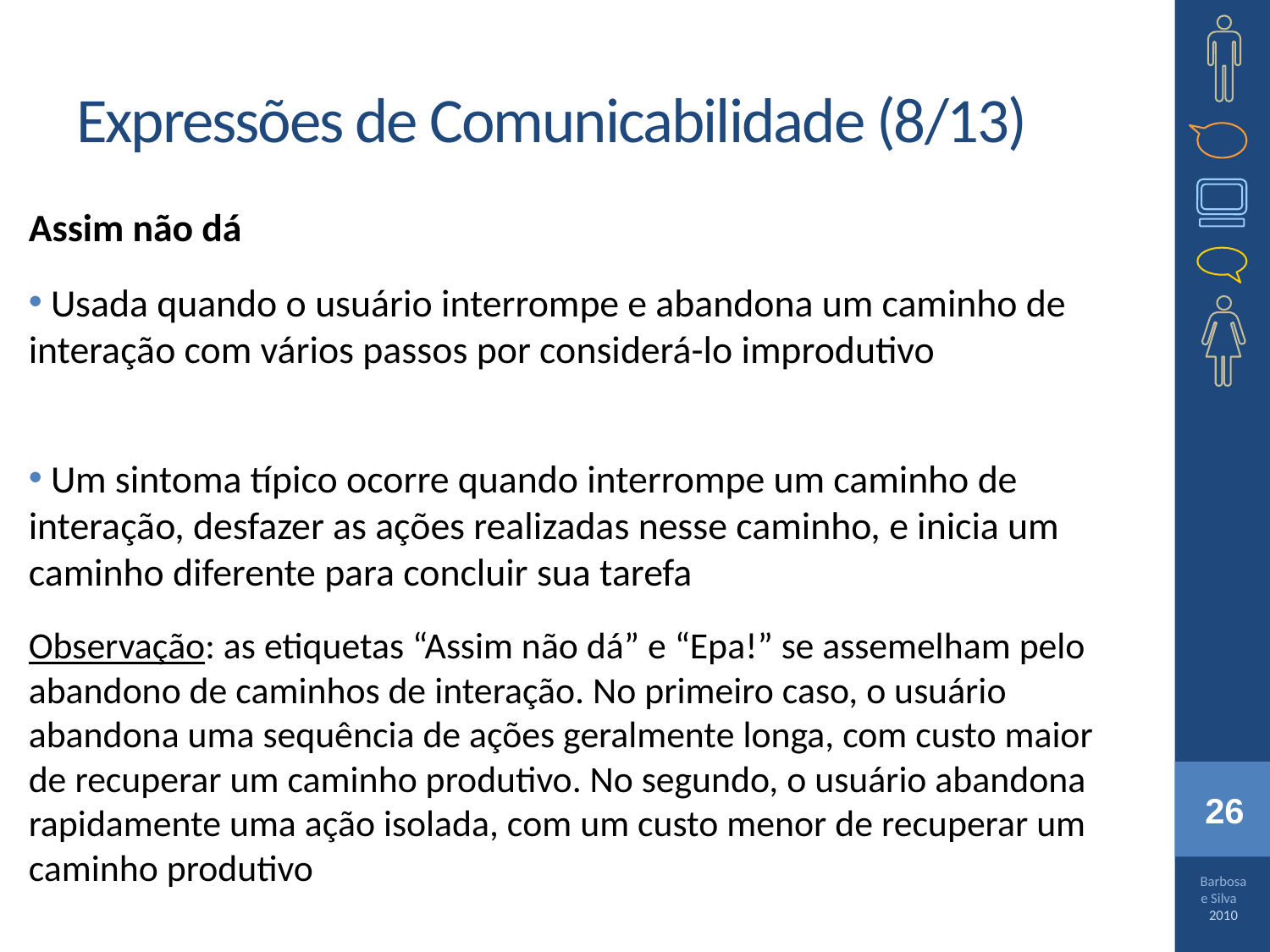

# Expressões de Comunicabilidade (8/13)
Assim não dá
 Usada quando o usuário interrompe e abandona um caminho de interação com vários passos por considerá-lo improdutivo

 Um sintoma típico ocorre quando interrompe um caminho de interação, desfazer as ações realizadas nesse caminho, e inicia um caminho diferente para concluir sua tarefa
Observação: as etiquetas “Assim não dá” e “Epa!” se assemelham pelo abandono de caminhos de interação. No primeiro caso, o usuário abandona uma sequência de ações geralmente longa, com custo maior de recuperar um caminho produtivo. No segundo, o usuário abandona rapidamente uma ação isolada, com um custo menor de recuperar um caminho produtivo